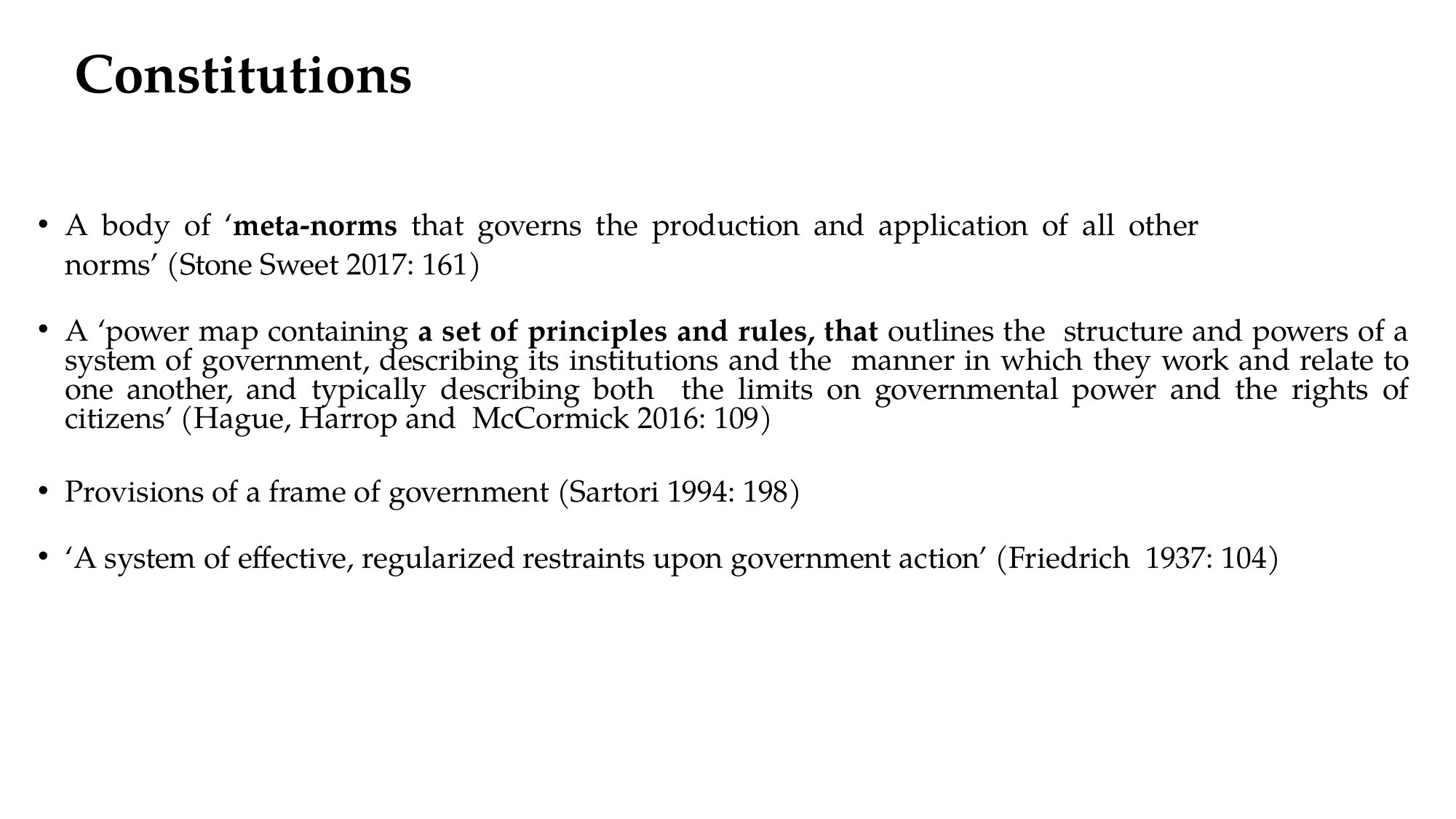

# Constitutions
A body of ‘meta-norms that governs the production and application of all other
norms’ (Stone Sweet 2017: 161)

A ‘power map containing a set of principles and rules, that outlines the  structure and powers of a system of government, describing its institutions and the  manner in which they work and relate to one another, and typically describing both  the limits on governmental power and the rights of citizens’ (Hague, Harrop and  McCormick 2016: 109)

Provisions of a frame of government (Sartori 1994: 198)

‘A system of effective, regularized restraints upon government action’ (Friedrich  1937: 104)